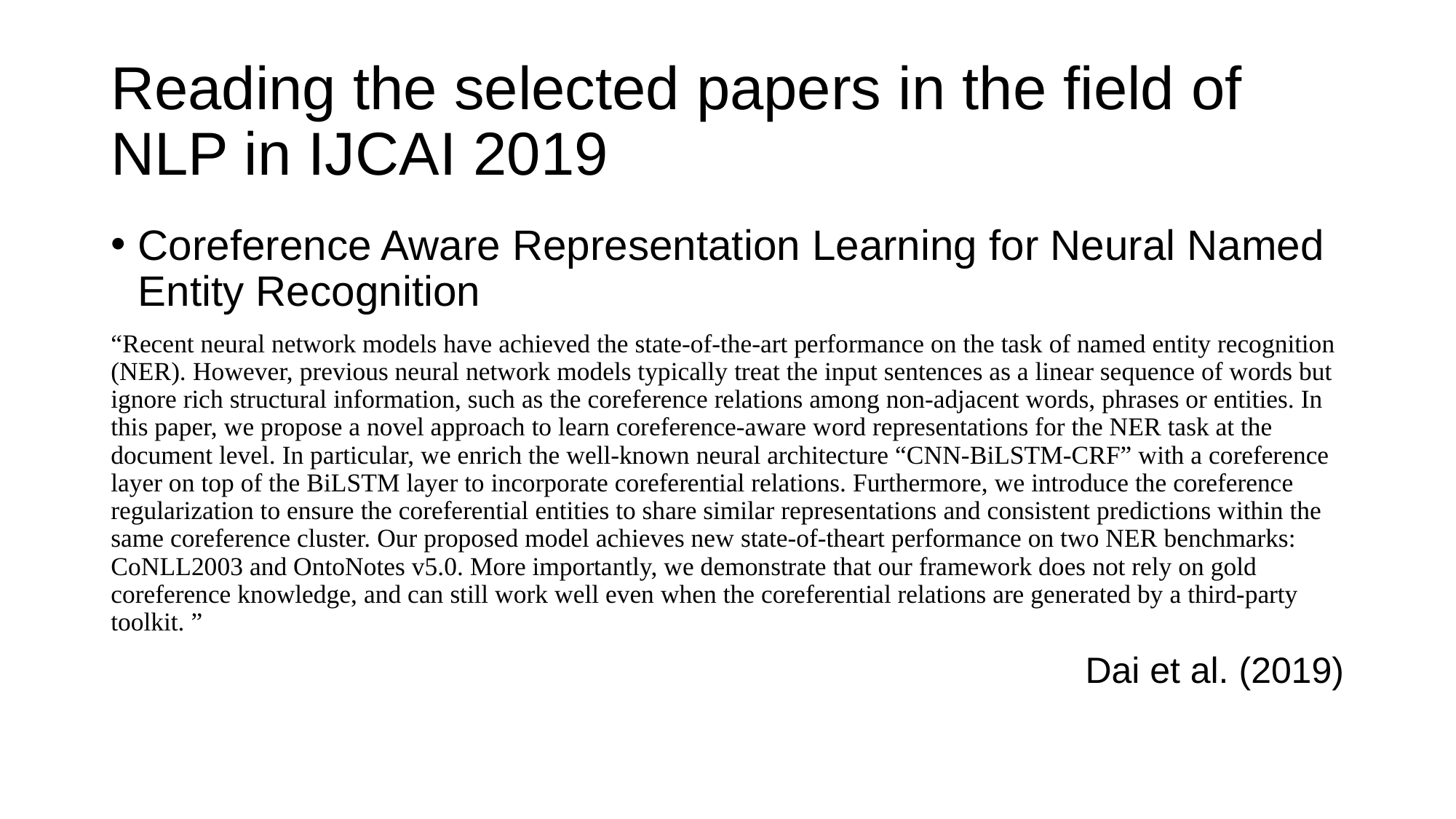

# Reading the selected papers in the field of NLP in IJCAI 2019
Coreference Aware Representation Learning for Neural Named Entity Recognition
“Recent neural network models have achieved the state-of-the-art performance on the task of named entity recognition (NER). However, previous neural network models typically treat the input sentences as a linear sequence of words but ignore rich structural information, such as the coreference relations among non-adjacent words, phrases or entities. In this paper, we propose a novel approach to learn coreference-aware word representations for the NER task at the document level. In particular, we enrich the well-known neural architecture “CNN-BiLSTM-CRF” with a coreference layer on top of the BiLSTM layer to incorporate coreferential relations. Furthermore, we introduce the coreference regularization to ensure the coreferential entities to share similar representations and consistent predictions within the same coreference cluster. Our proposed model achieves new state-of-theart performance on two NER benchmarks:  CoNLL2003 and OntoNotes v5.0. More importantly, we demonstrate that our framework does not rely on gold coreference knowledge, and can still work well even when the coreferential relations are generated by a third-party toolkit. ”
Dai et al. (2019)